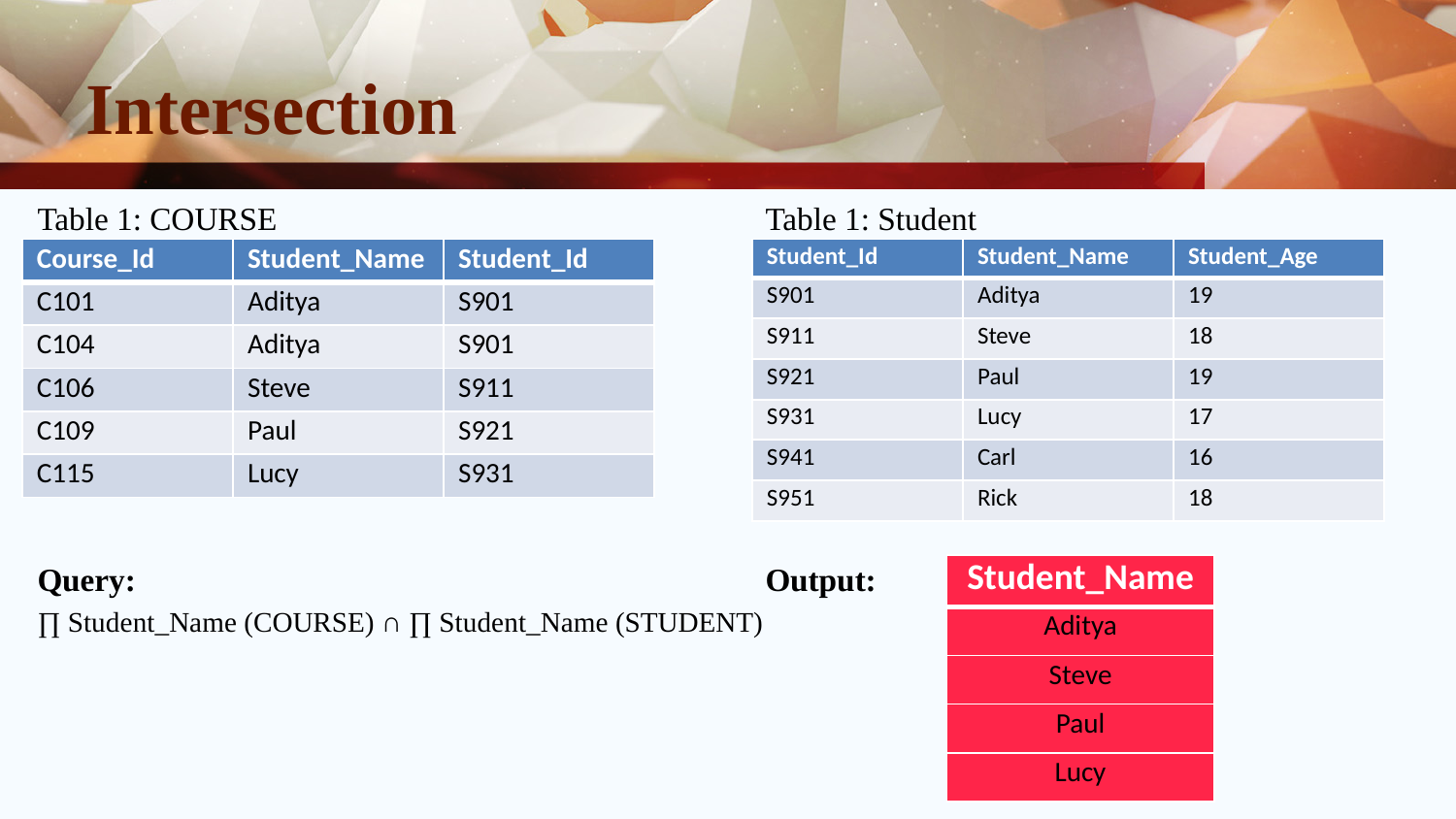

# Intersection
Table 1: COURSE 				Table 1: Student

Query:					Output:
∏ Student_Name (COURSE) ∩ ∏ Student_Name (STUDENT)

| Course\_Id | Student\_Name | Student\_Id |
| --- | --- | --- |
| C101 | Aditya | S901 |
| C104 | Aditya | S901 |
| C106 | Steve | S911 |
| C109 | Paul | S921 |
| C115 | Lucy | S931 |
| Student\_Id | Student\_Name | Student\_Age |
| --- | --- | --- |
| S901 | Aditya | 19 |
| S911 | Steve | 18 |
| S921 | Paul | 19 |
| S931 | Lucy | 17 |
| S941 | Carl | 16 |
| S951 | Rick | 18 |
| Student\_Name |
| --- |
| Aditya |
| Steve |
| Paul |
| Lucy |